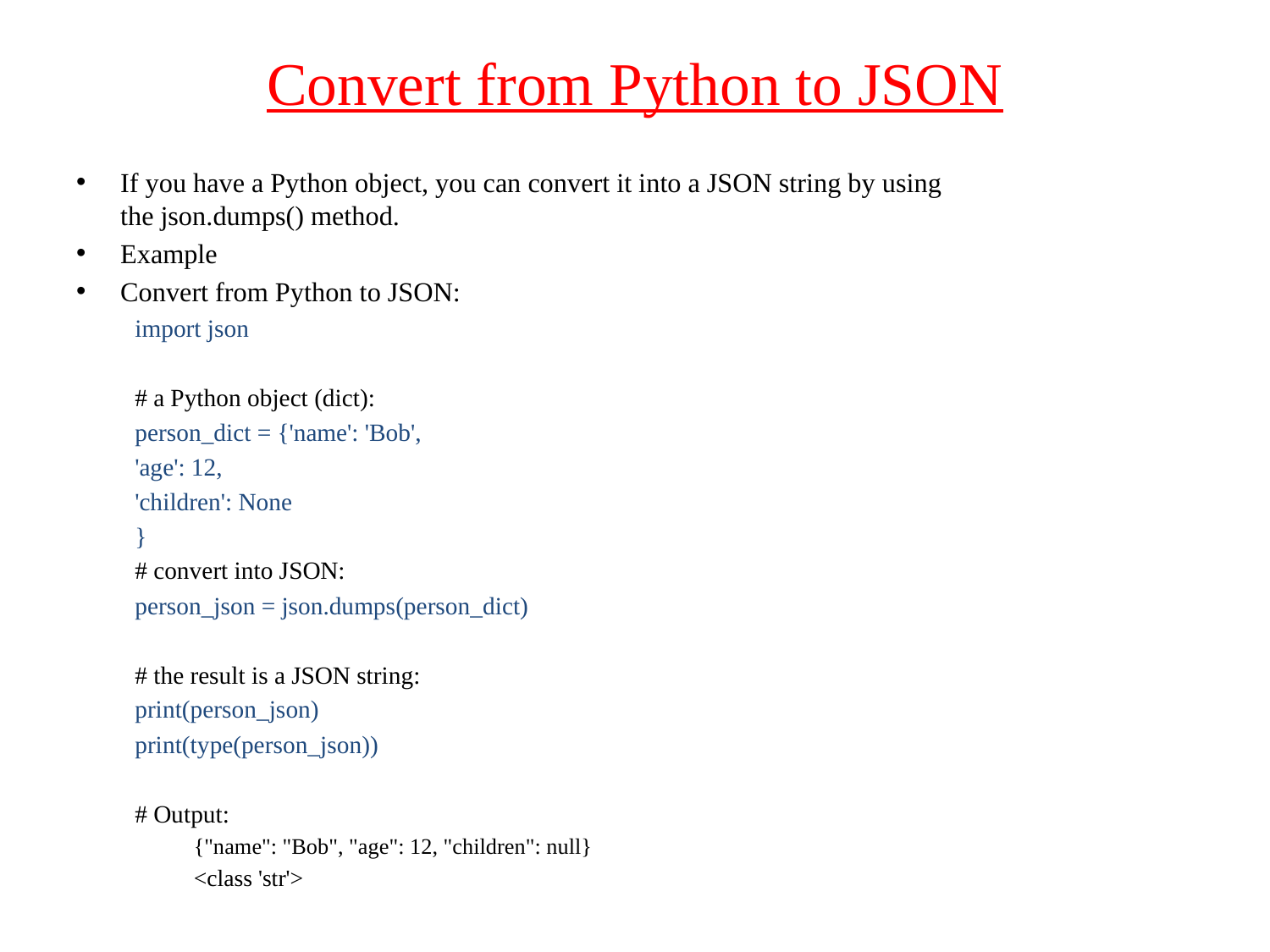

# Convert from Python to JSON
If you have a Python object, you can convert it into a JSON string by using the json.dumps() method.
Example
Convert from Python to JSON:
import json

# a Python object (dict):
person_dict = {'name': 'Bob',
'age': 12,
'children': None
}
# convert into JSON:
person_json = json.dumps(person_dict)

# the result is a JSON string:
print(person_json)
print(type(person_json))

# Output:
{"name": "Bob", "age": 12, "children": null}
<class 'str'>